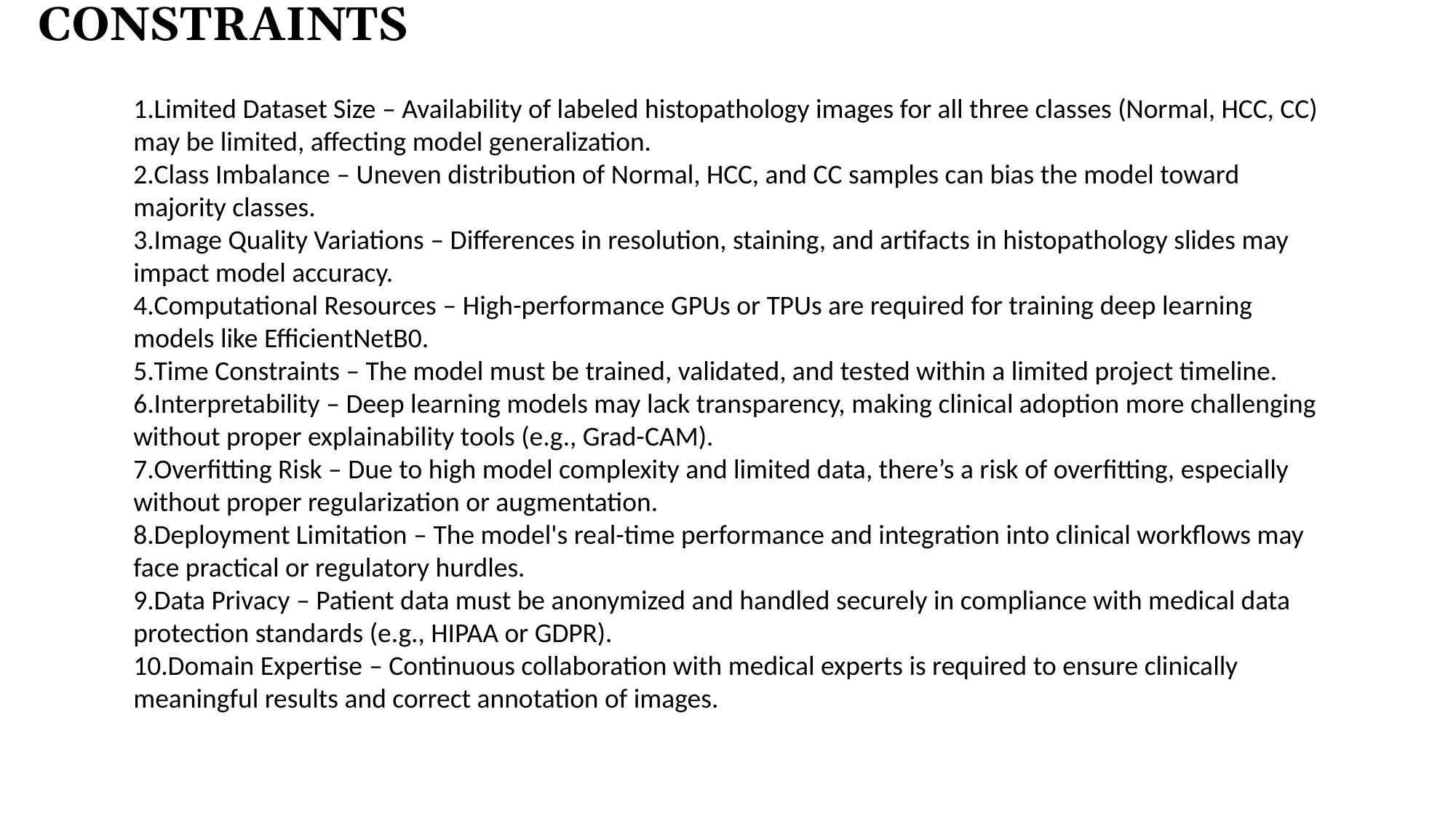

# CONSTRAINTS

Limited Dataset Size – Availability of labeled histopathology images for all three classes (Normal, HCC, CC) may be limited, affecting model generalization.
Class Imbalance – Uneven distribution of Normal, HCC, and CC samples can bias the model toward majority classes.
Image Quality Variations – Differences in resolution, staining, and artifacts in histopathology slides may impact model accuracy.
Computational Resources – High-performance GPUs or TPUs are required for training deep learning models like EfficientNetB0.
Time Constraints – The model must be trained, validated, and tested within a limited project timeline.
Interpretability – Deep learning models may lack transparency, making clinical adoption more challenging without proper explainability tools (e.g., Grad-CAM).
Overfitting Risk – Due to high model complexity and limited data, there’s a risk of overfitting, especially without proper regularization or augmentation.
Deployment Limitation – The model's real-time performance and integration into clinical workflows may face practical or regulatory hurdles.
Data Privacy – Patient data must be anonymized and handled securely in compliance with medical data protection standards (e.g., HIPAA or GDPR).
Domain Expertise – Continuous collaboration with medical experts is required to ensure clinically meaningful results and correct annotation of images.